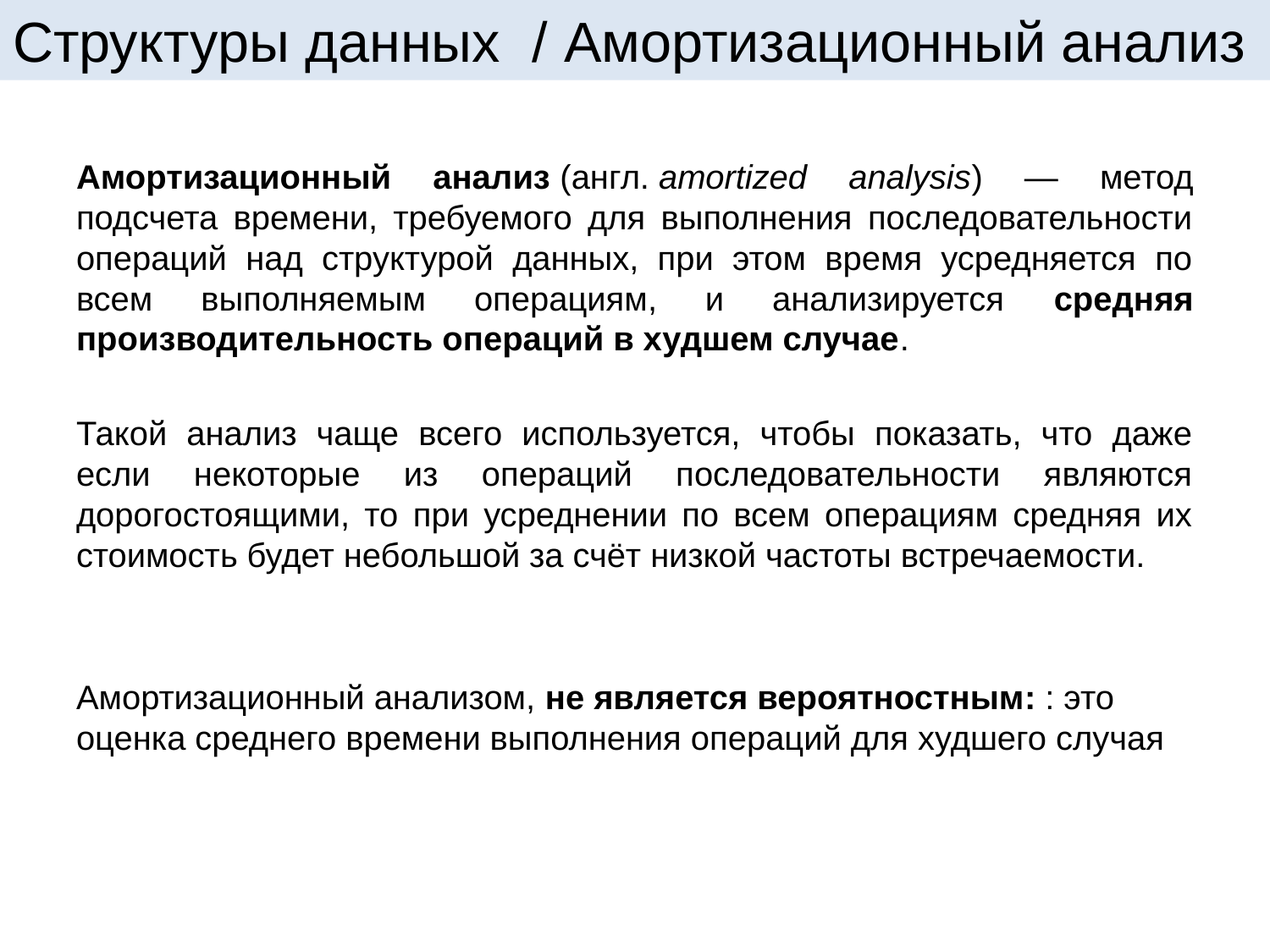

# Структуры данных  / Амортизационный анализ
Амортизационный анализ (англ. amortized analysis) — метод подсчета времени, требуемого для выполнения последовательности операций над структурой данных, при этом время усредняется по всем выполняемым операциям, и анализируется средняя производительность операций в худшем случае.

Такой анализ чаще всего используется, чтобы показать, что даже если некоторые из операций последовательности являются дорогостоящими, то при усреднении по всем операциям средняя их стоимость будет небольшой за счёт низкой частоты встречаемости.

Амортизационный анализом, не является вероятностным: : это оценка среднего времени выполнения операций для худшего случая